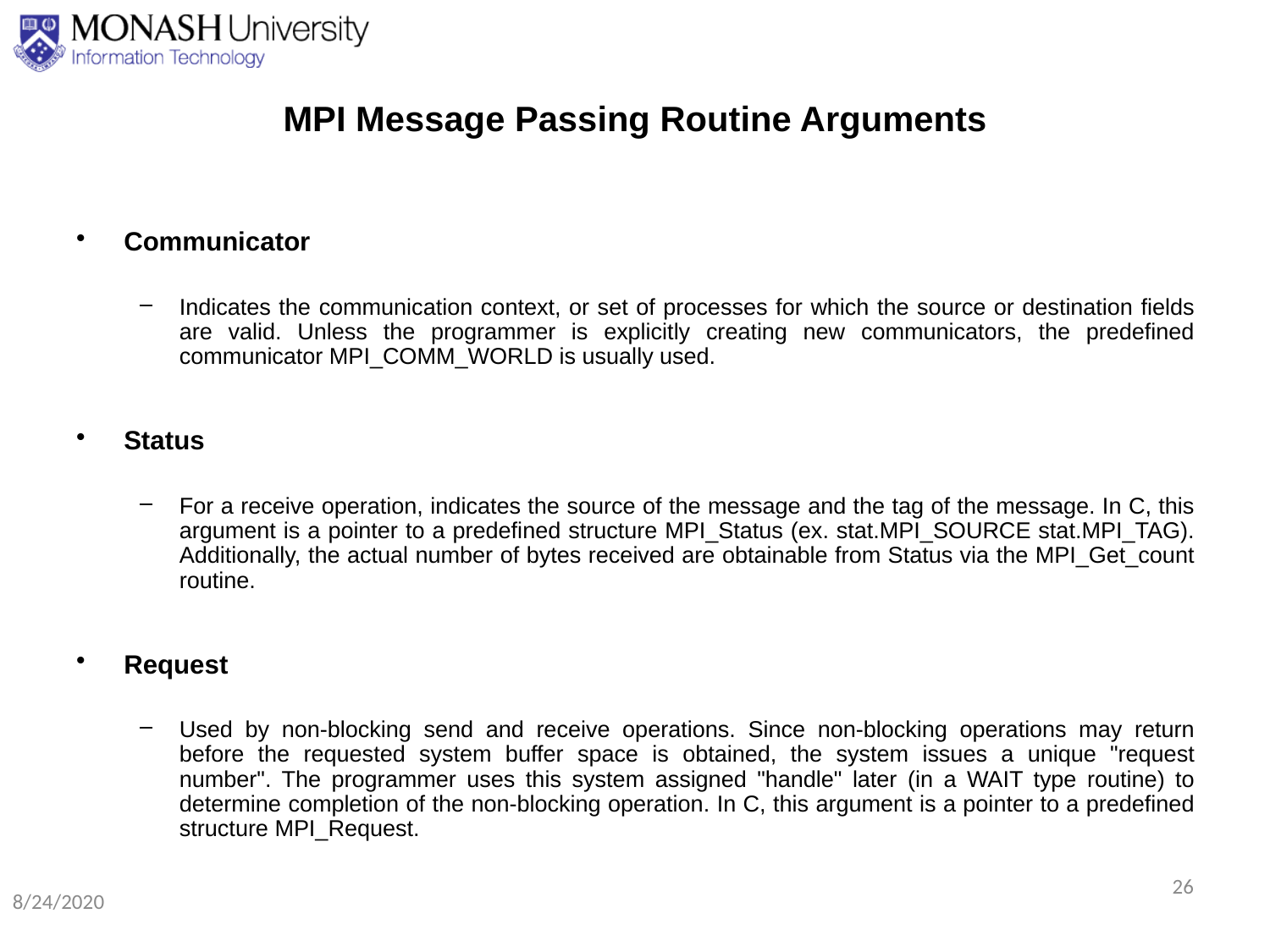

# MPI Message Passing Routine Arguments
Communicator

Indicates the communication context, or set of processes for which the source or destination fields are valid. Unless the programmer is explicitly creating new communicators, the predefined communicator MPI_COMM_WORLD is usually used.

Status

For a receive operation, indicates the source of the message and the tag of the message. In C, this argument is a pointer to a predefined structure MPI_Status (ex. stat.MPI_SOURCE stat.MPI_TAG). Additionally, the actual number of bytes received are obtainable from Status via the MPI_Get_count routine.

Request

Used by non-blocking send and receive operations. Since non-blocking operations may return before the requested system buffer space is obtained, the system issues a unique "request number". The programmer uses this system assigned "handle" later (in a WAIT type routine) to determine completion of the non-blocking operation. In C, this argument is a pointer to a predefined structure MPI_Request.

26
8/24/2020